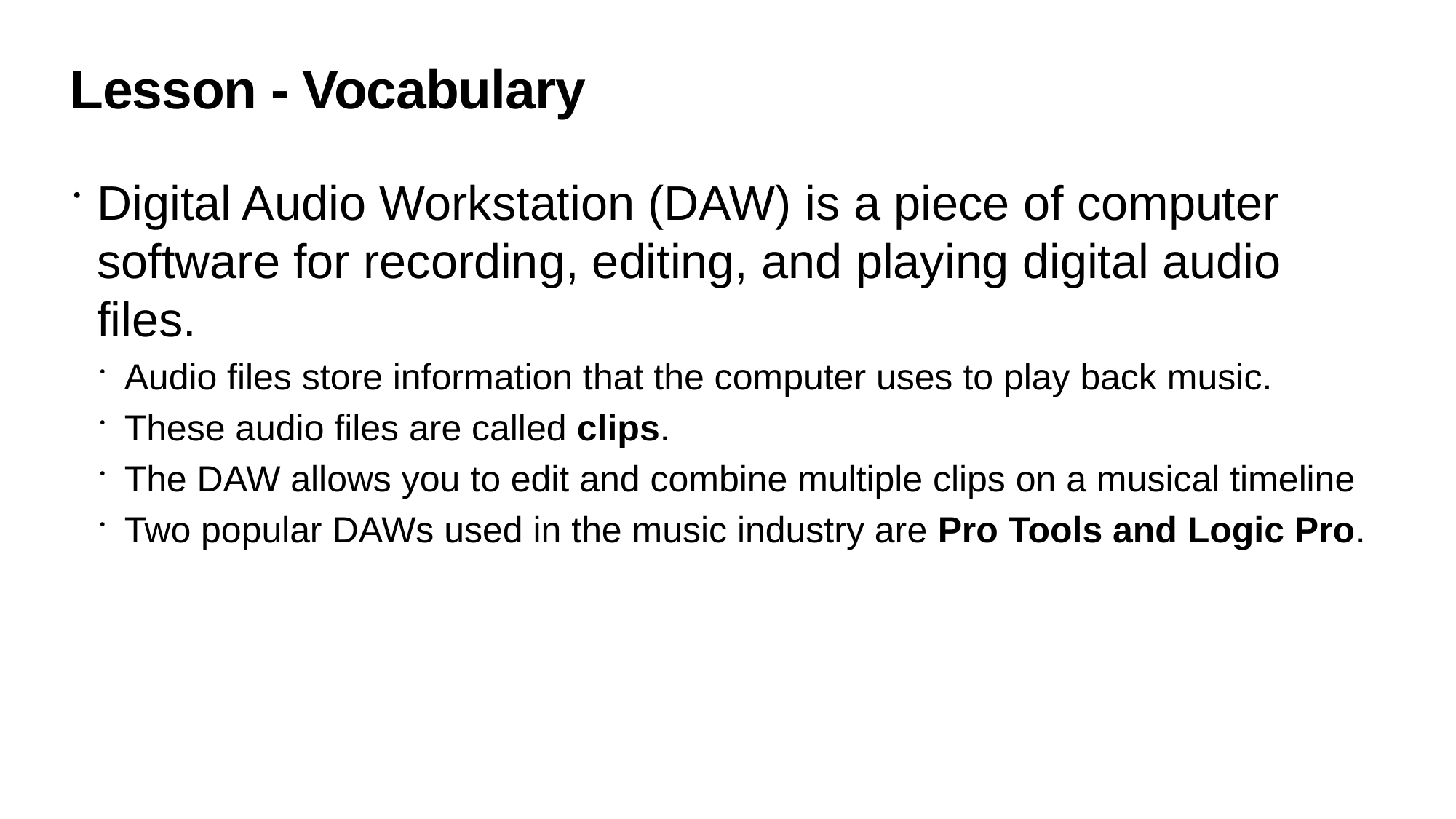

# Lesson - Vocabulary
Digital Audio Workstation (DAW) is a piece of computer software for recording, editing, and playing digital audio files.
Audio files store information that the computer uses to play back music.
These audio files are called clips.
The DAW allows you to edit and combine multiple clips on a musical timeline
Two popular DAWs used in the music industry are Pro Tools and Logic Pro.